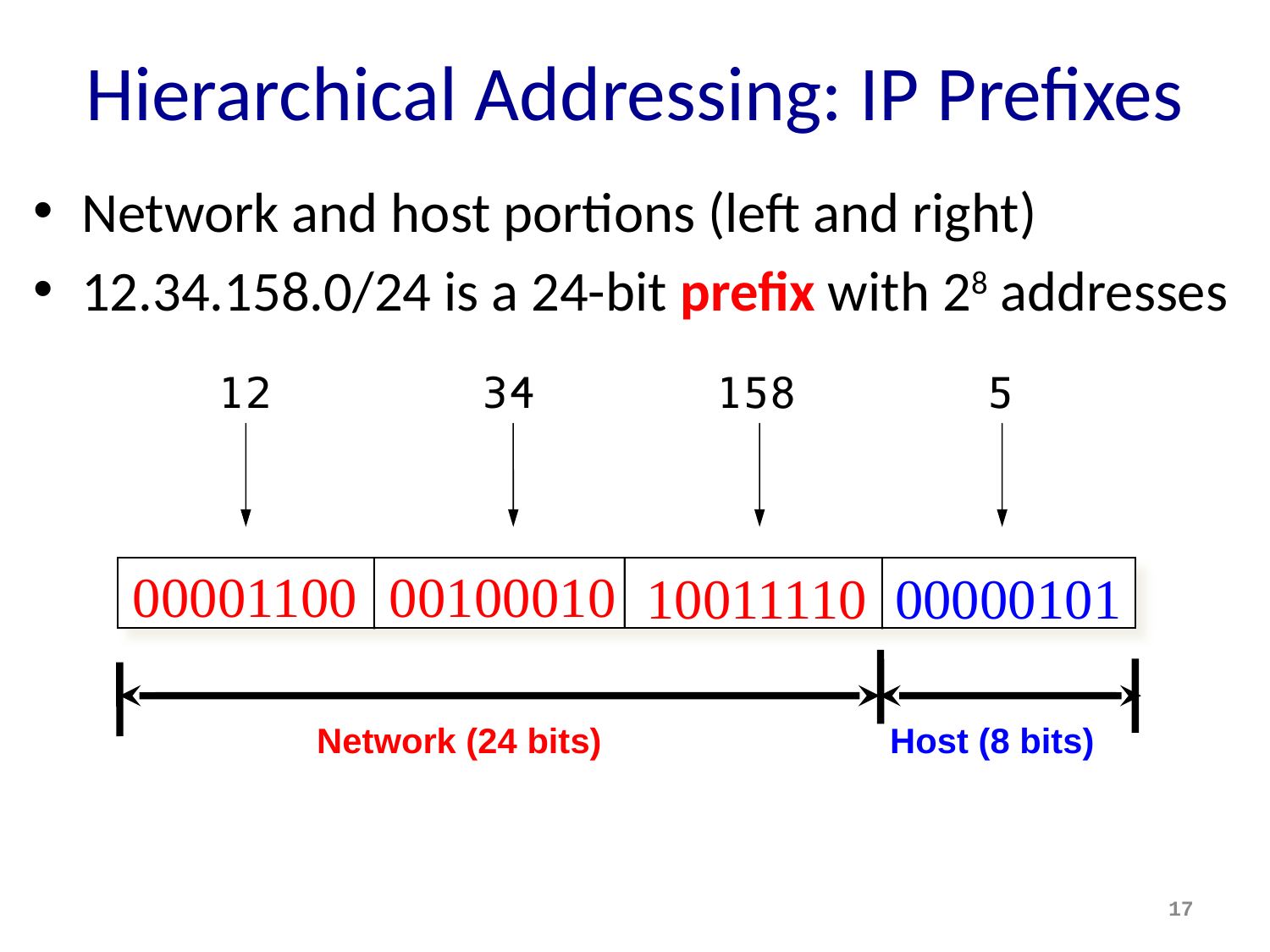

# Hierarchical Addressing: IP Prefixes
Network and host portions (left and right)
12.34.158.0/24 is a 24-bit prefix with 28 addresses
12
34
158
5

00001100
00100010
10011110
00000101

Network (24 bits)
Host (8 bits)
17